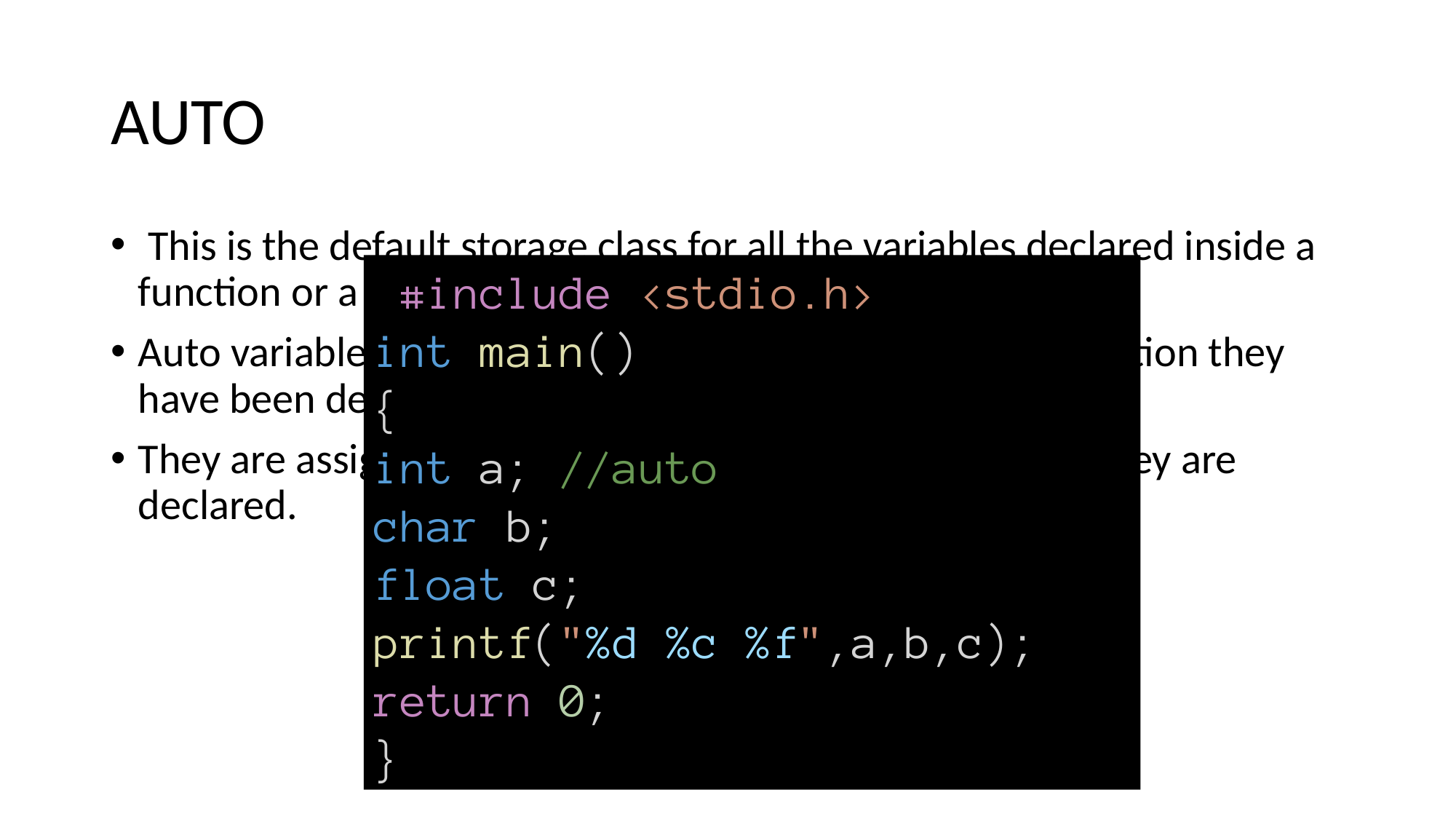

# AUTO
 This is the default storage class for all the variables declared inside a function or a block.
Auto variables can be only accessed within the block/function they have been declared.
They are assigned a garbage value by default whenever they are declared.

 #include <stdio.h>
int main()
{
int a; //auto
char b;
float c;
printf("%d %c %f",a,b,c);
return 0;
}